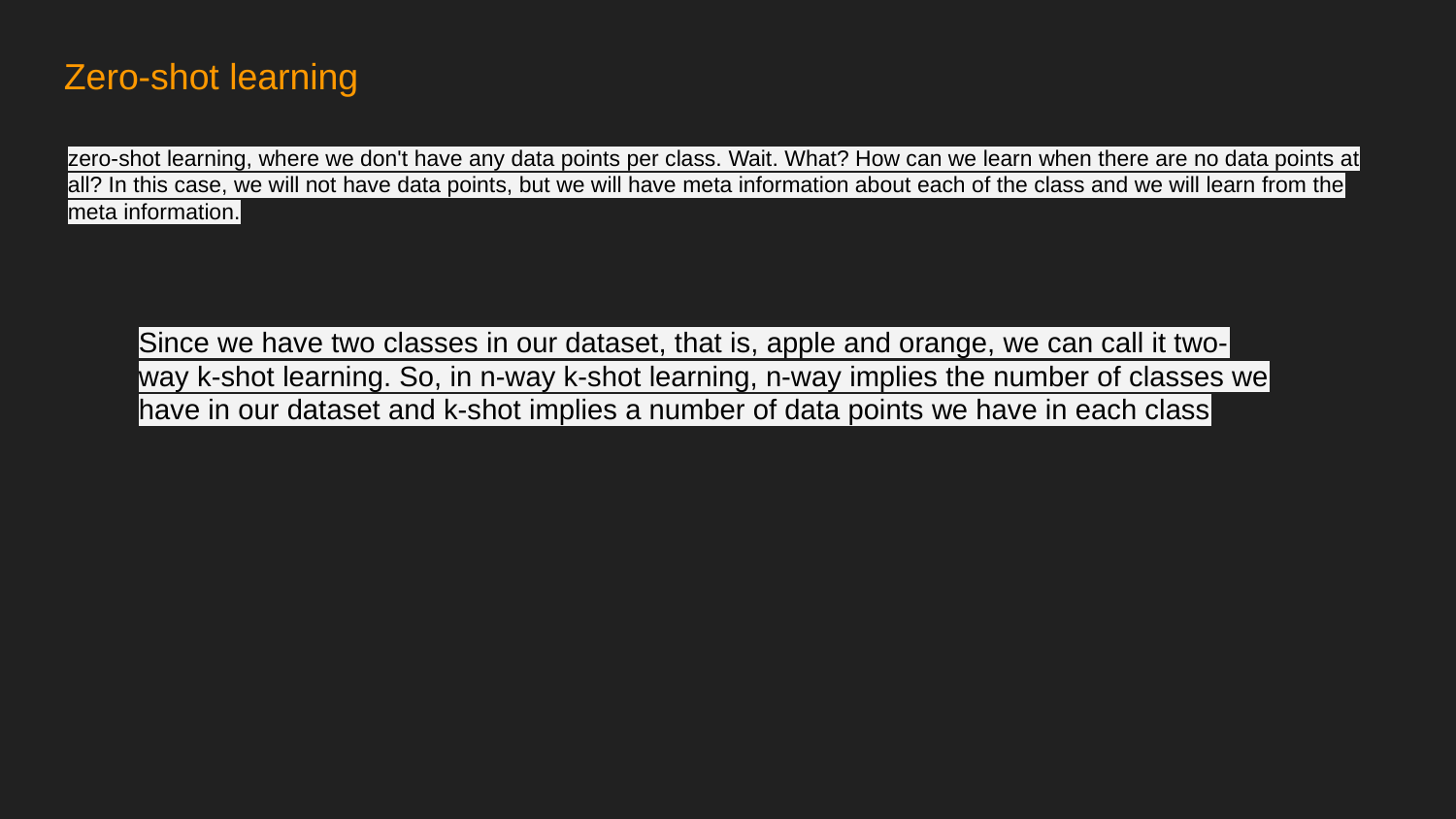

Zero-shot learning
zero-shot learning, where we don't have any data points per class. Wait. What? How can we learn when there are no data points at all? In this case, we will not have data points, but we will have meta information about each of the class and we will learn from the meta information.
Since we have two classes in our dataset, that is, apple and orange, we can call it two-way k-shot learning. So, in n-way k-shot learning, n-way implies the number of classes we have in our dataset and k-shot implies a number of data points we have in each class